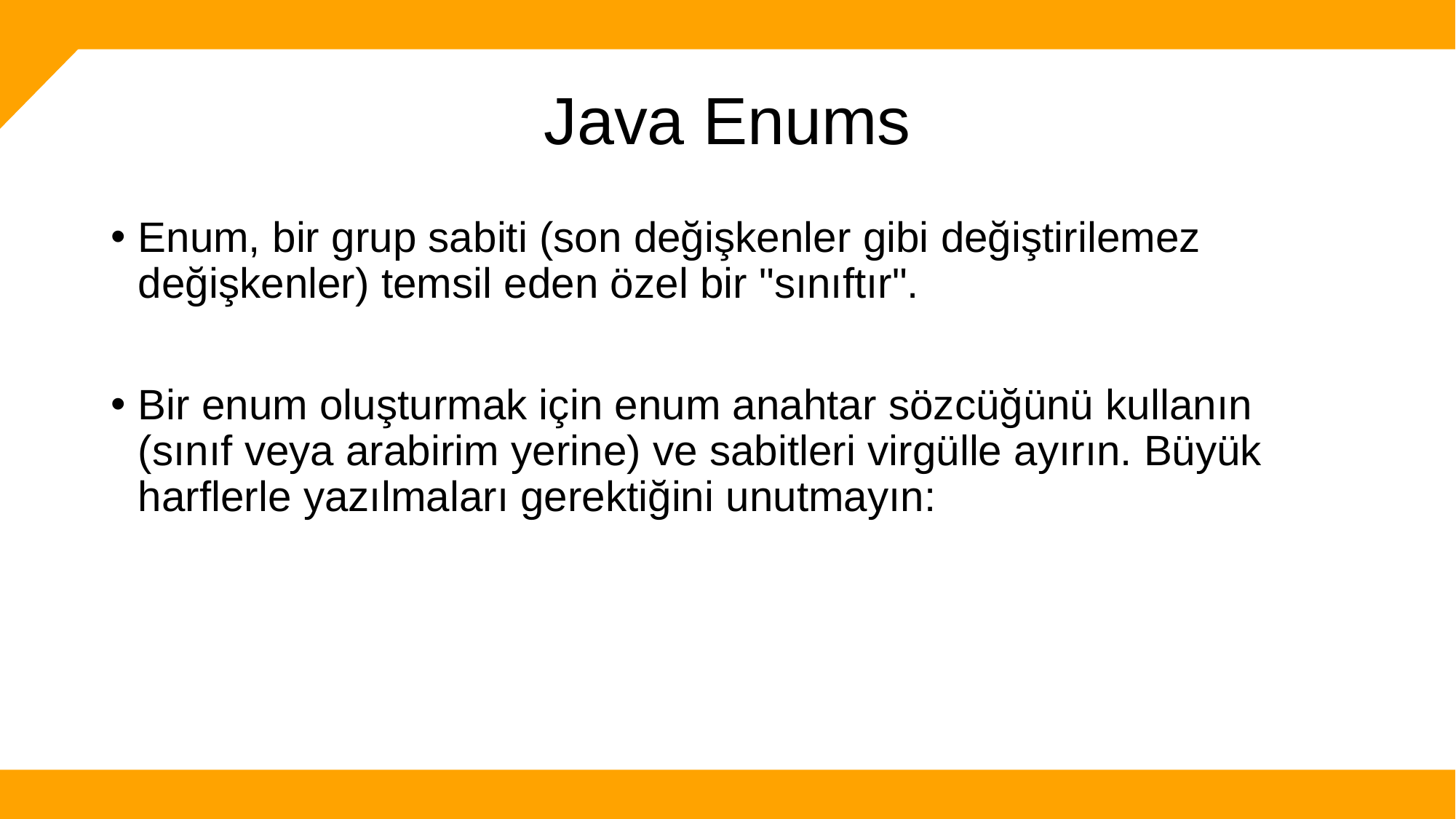

# Java Enums
Enum, bir grup sabiti (son değişkenler gibi değiştirilemez değişkenler) temsil eden özel bir "sınıftır".

Bir enum oluşturmak için enum anahtar sözcüğünü kullanın (sınıf veya arabirim yerine) ve sabitleri virgülle ayırın. Büyük harflerle yazılmaları gerektiğini unutmayın: